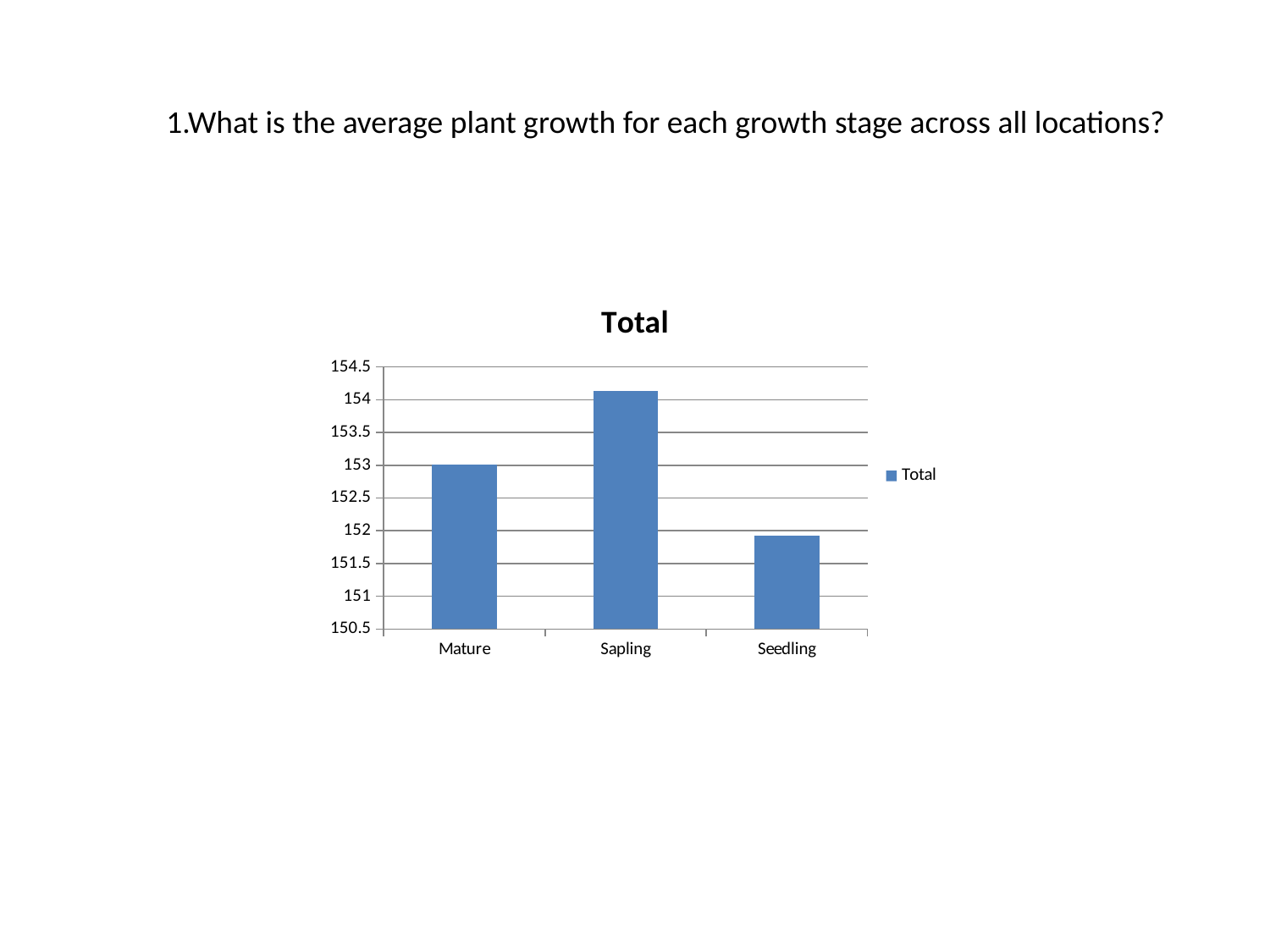

1.What is the average plant growth for each growth stage across all locations?

### Chart:

| Category | Total |
|---|---|
| Mature | 153.0103779069768 |
| Sapling | 154.13972972972985 |
| Seedling | 151.9180185758513 |